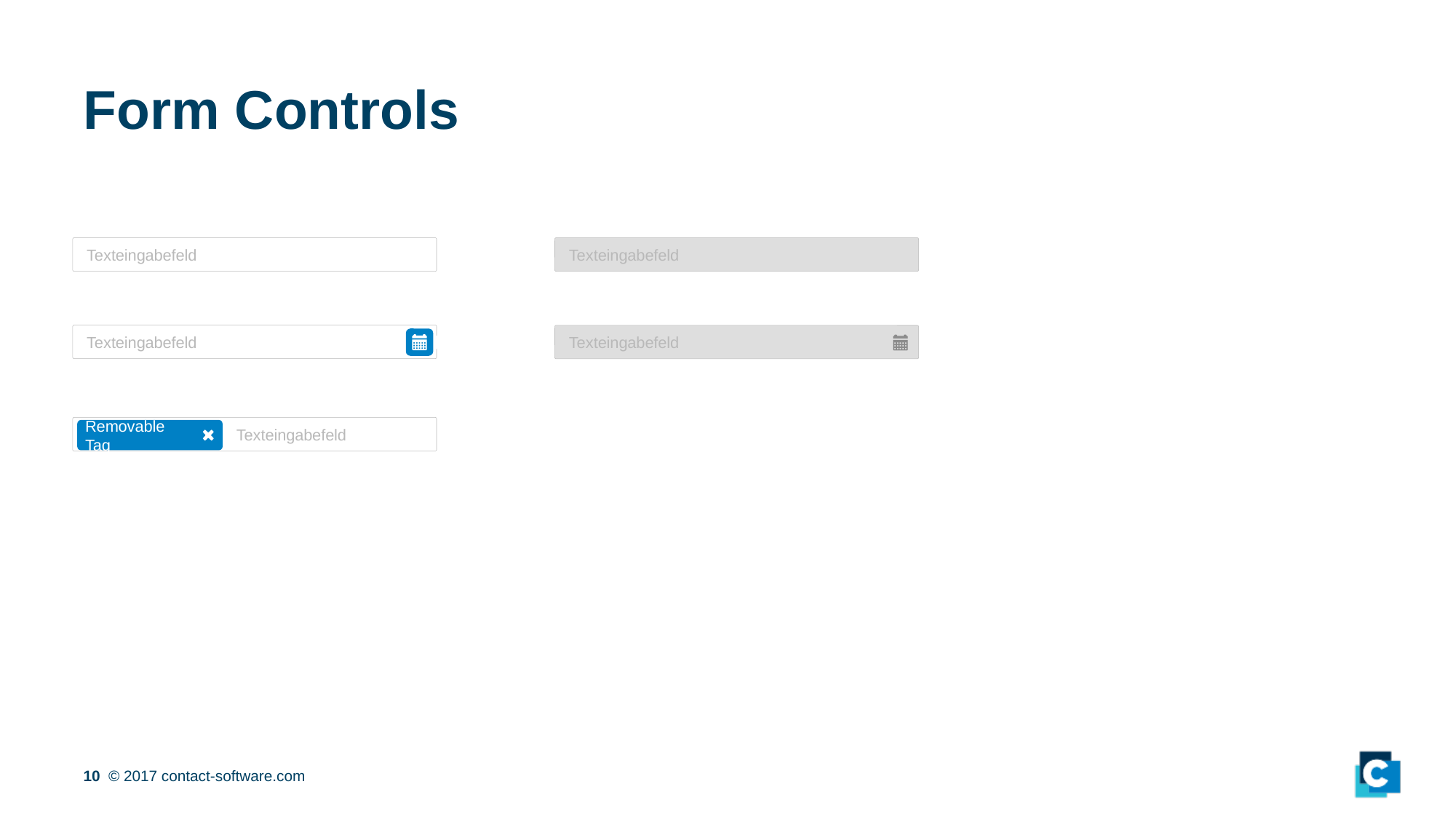

# Form Controls
Texteingabefeld
Texteingabefeld
Texteingabefeld
Texteingabefeld
z

Texteingabefeld
Removable Tag